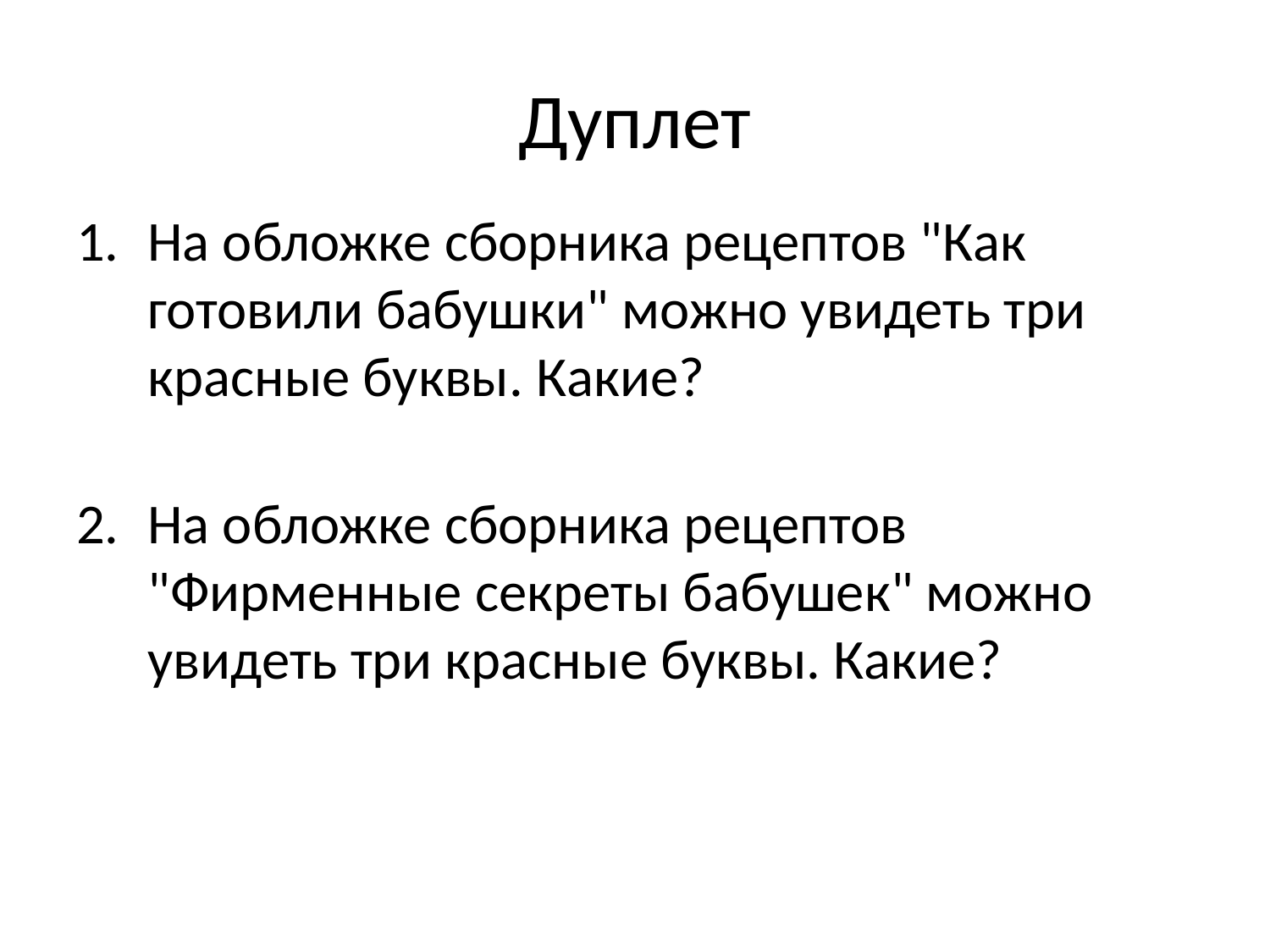

# Дуплет
На обложке сборника рецептов "Как готовили бабушки" можно увидеть три красные буквы. Какие?
На обложке сборника рецептов "Фирменные секреты бабушек" можно увидеть три красные буквы. Какие?